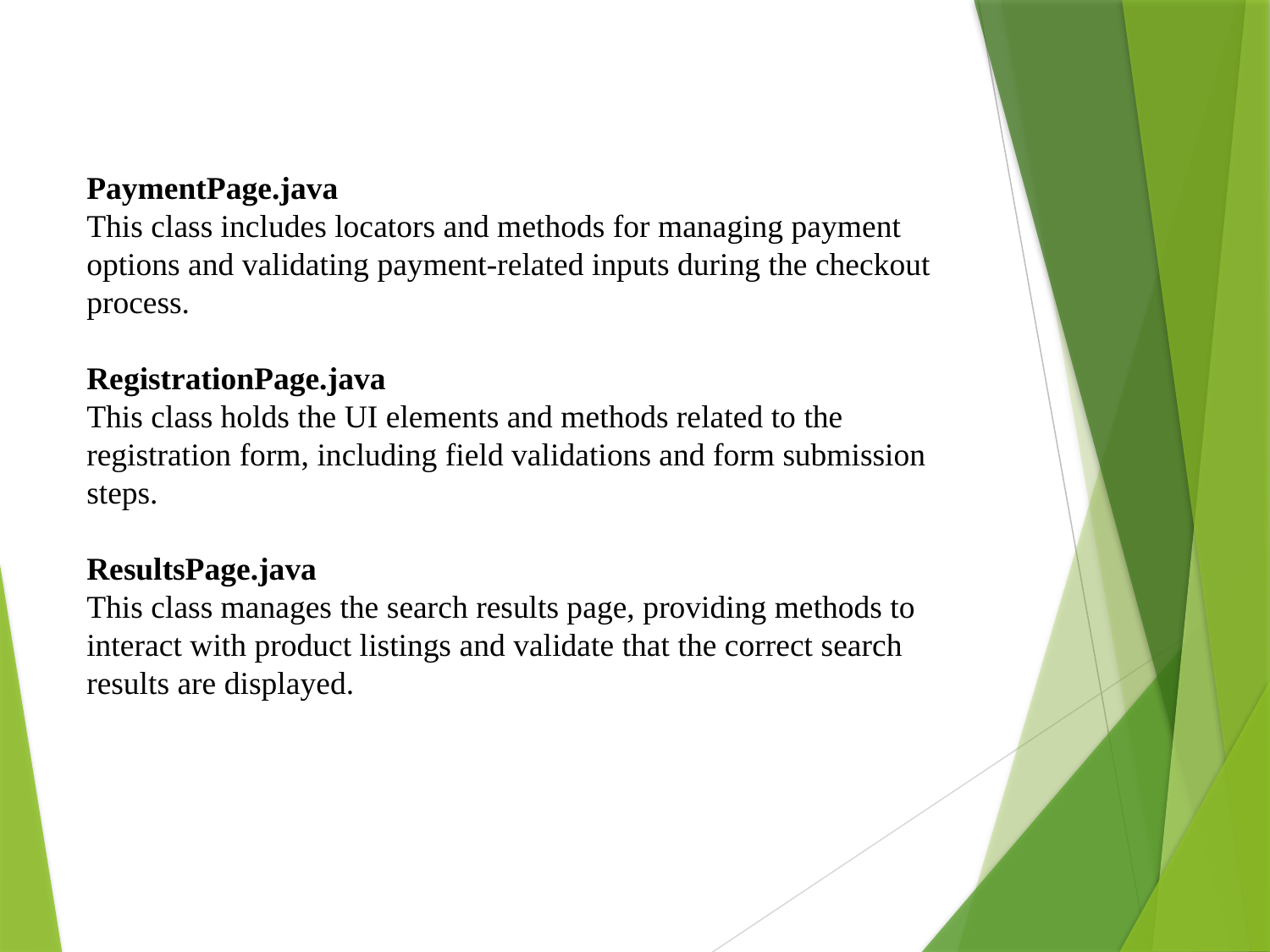

PaymentPage.java
This class includes locators and methods for managing payment options and validating payment-related inputs during the checkout process.

RegistrationPage.java
This class holds the UI elements and methods related to the registration form, including field validations and form submission steps.

ResultsPage.java
This class manages the search results page, providing methods to interact with product listings and validate that the correct search results are displayed.